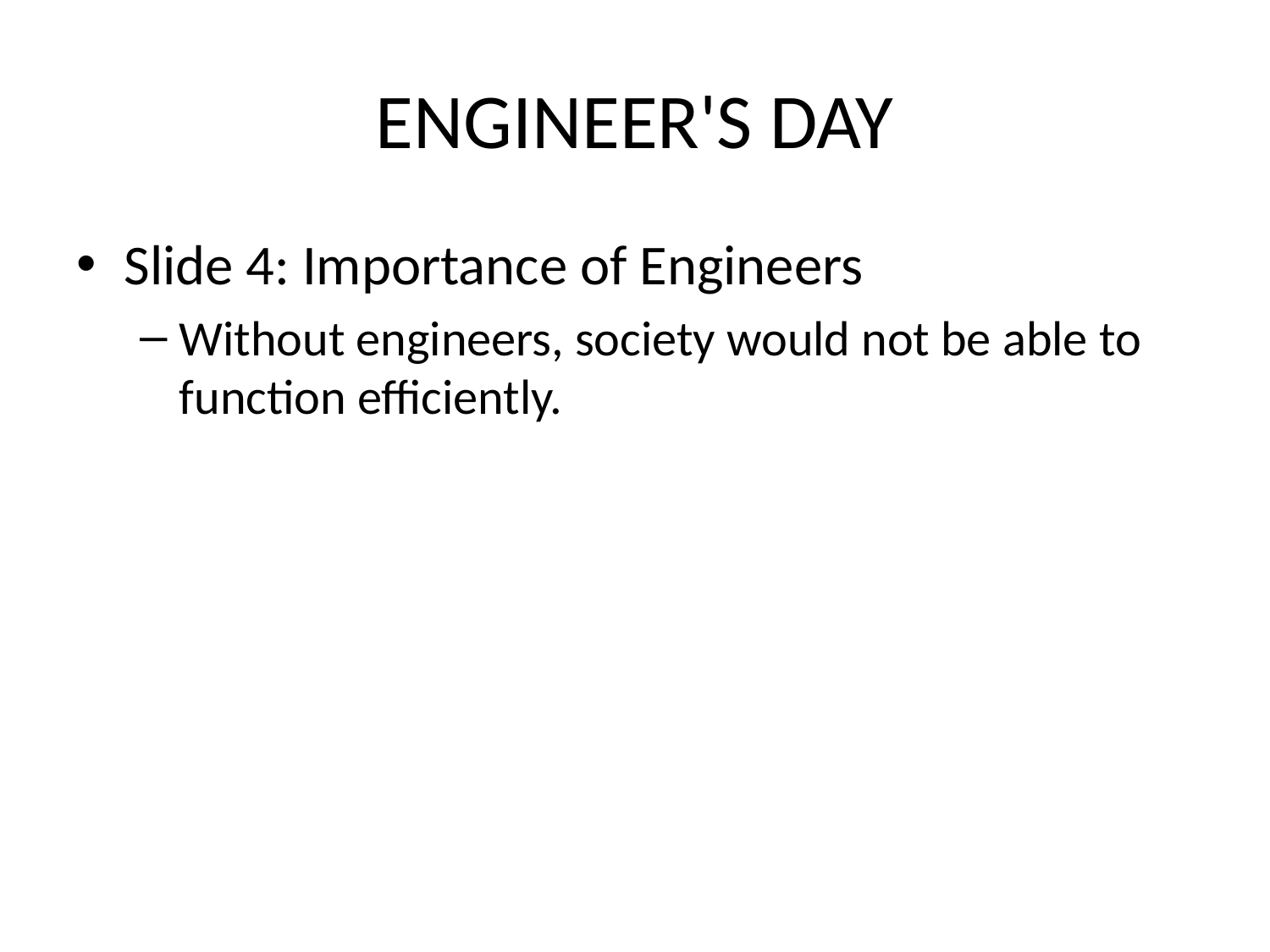

# ENGINEER'S DAY
Slide 4: Importance of Engineers
Without engineers, society would not be able to function efficiently.